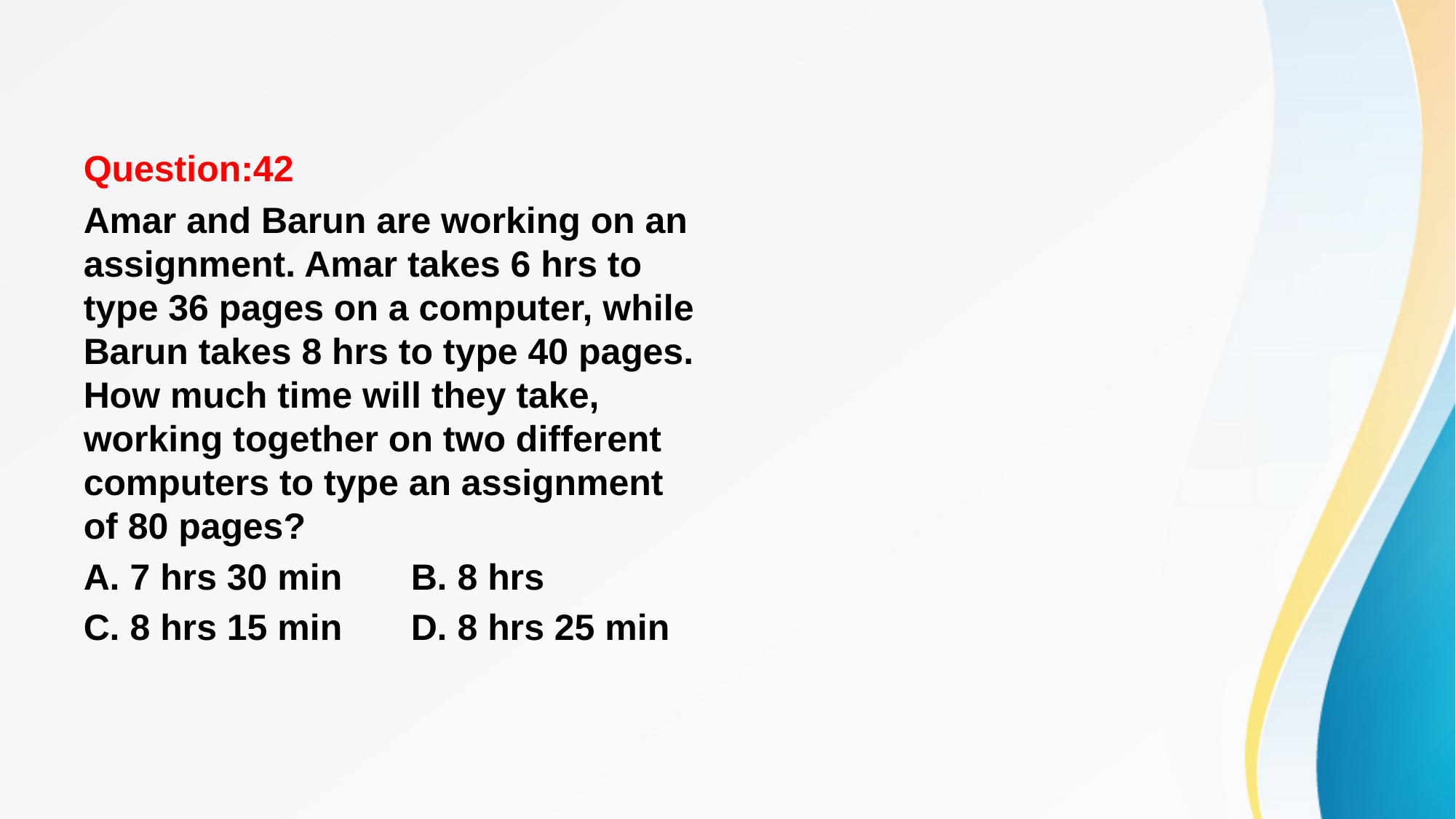

#
Question:42
Amar and Barun are working on an assignment. Amar takes 6 hrs to type 36 pages on a computer, while Barun takes 8 hrs to type 40 pages. How much time will they take, working together on two different computers to type an assignment of 80 pages?
A. 7 hrs 30 min 	B. 8 hrs
C. 8 hrs 15 min 	D. 8 hrs 25 min